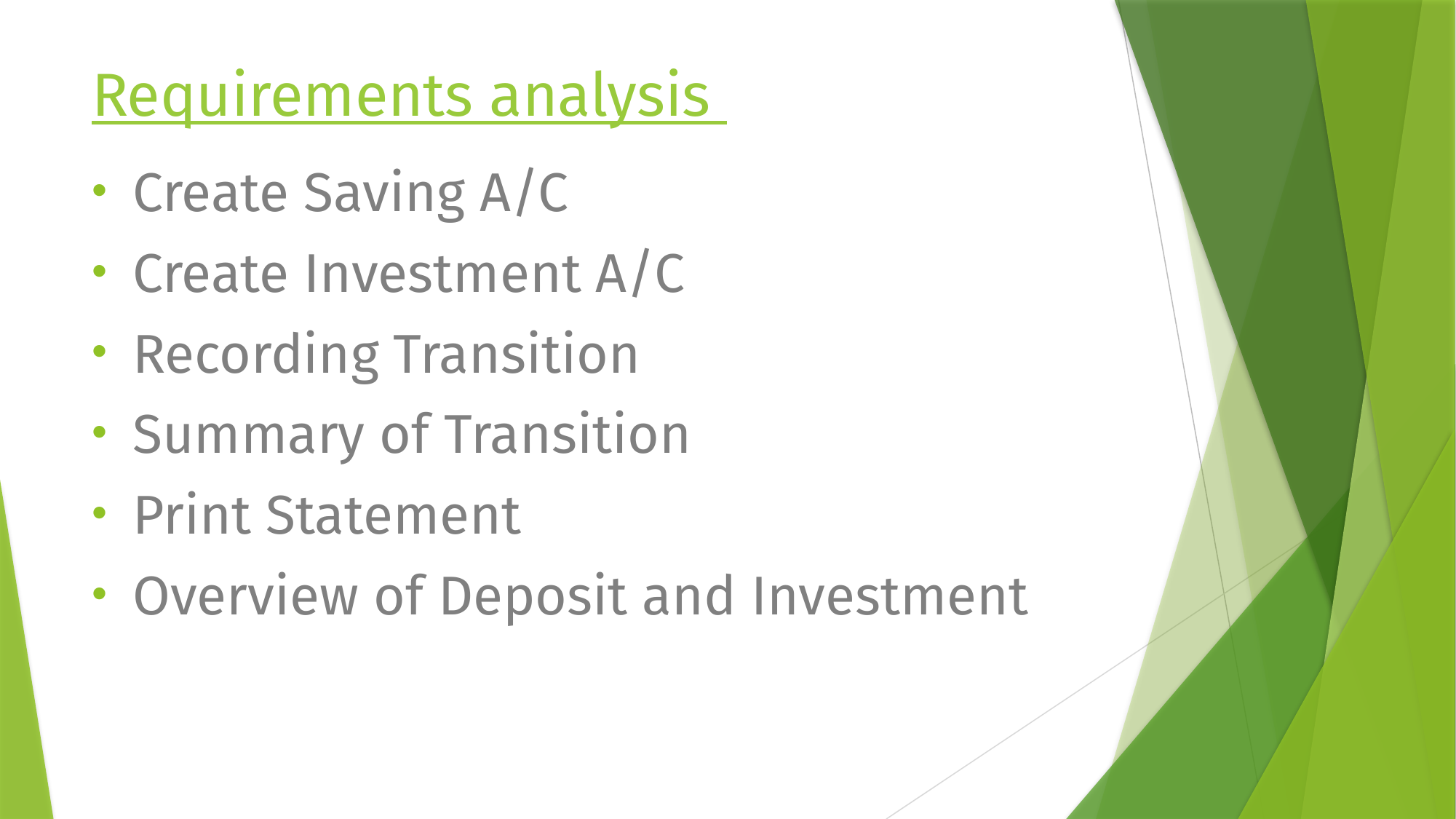

# Requirements analysis
Create Saving A/C
Create Investment A/C
Recording Transition
Summary of Transition
Print Statement
Overview of Deposit and Investment